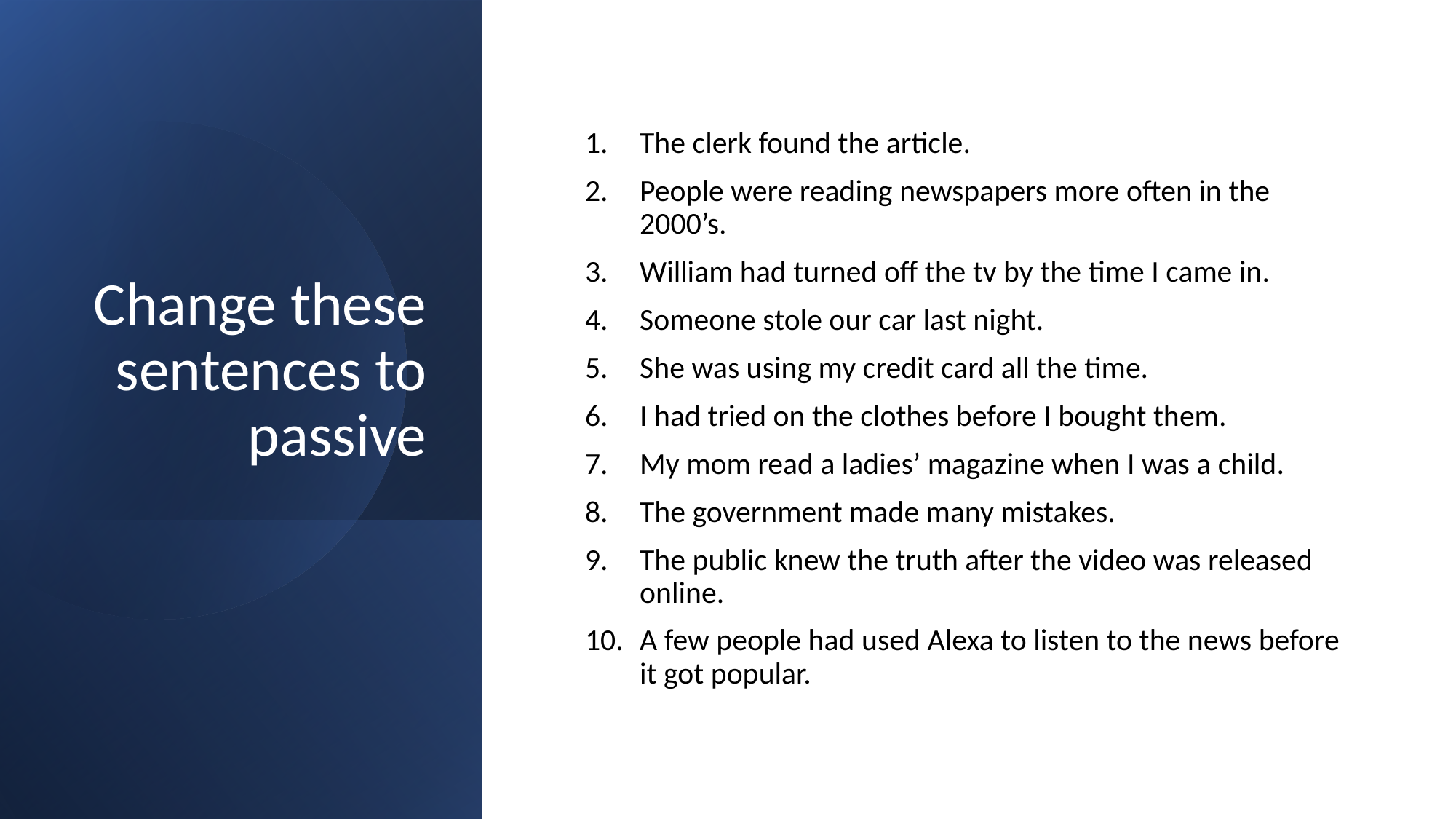

# Change these sentences to passive
The clerk found the article.
People were reading newspapers more often in the 2000’s.
William had turned off the tv by the time I came in.
Someone stole our car last night.
She was using my credit card all the time.
I had tried on the clothes before I bought them.
My mom read a ladies’ magazine when I was a child.
The government made many mistakes.
The public knew the truth after the video was released online.
A few people had used Alexa to listen to the news before it got popular.